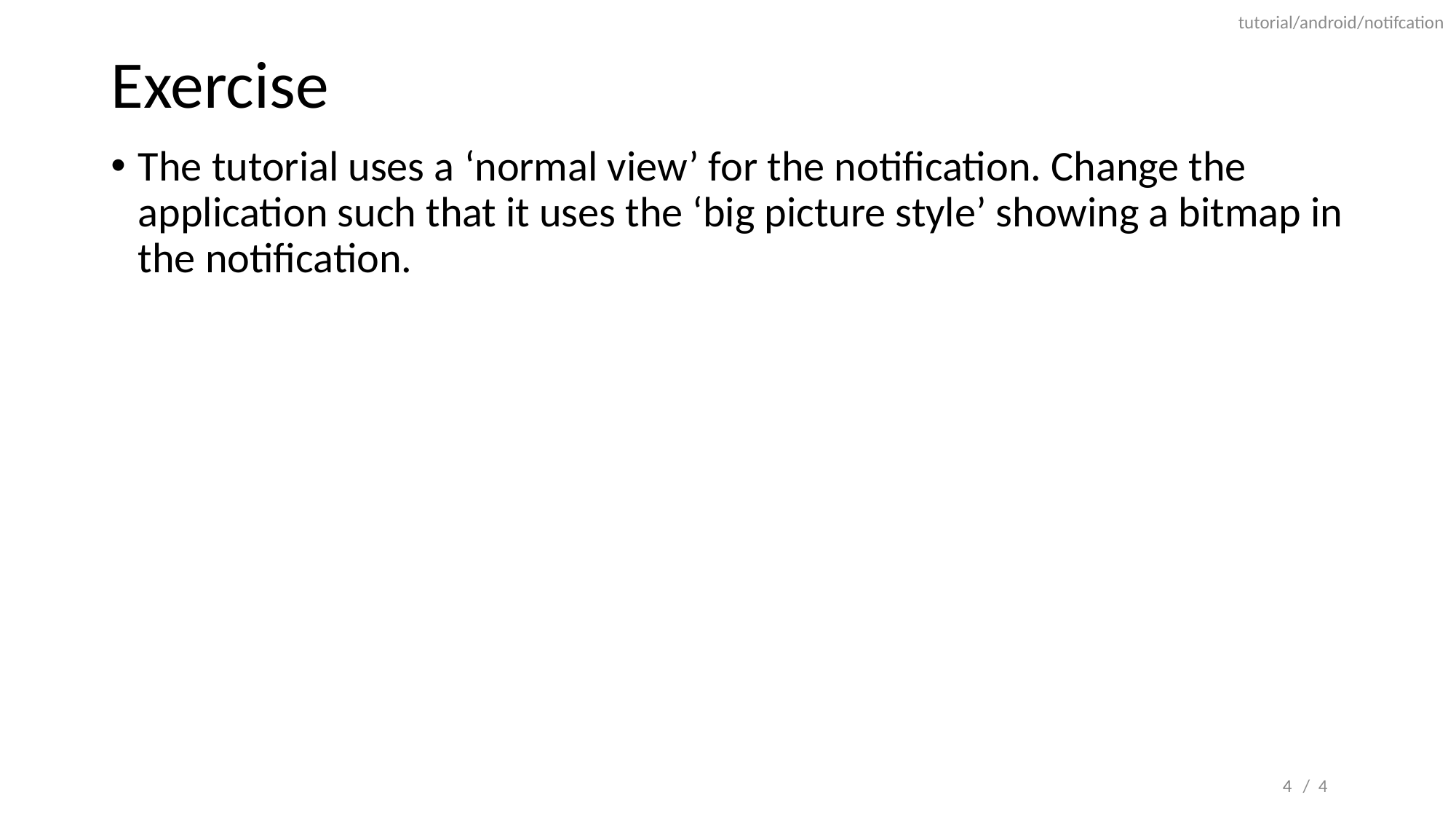

tutorial/android/notifcation
# Exercise
The tutorial uses a ‘normal view’ for the notification. Change the application such that it uses the ‘big picture style’ showing a bitmap in the notification.

4
/  4